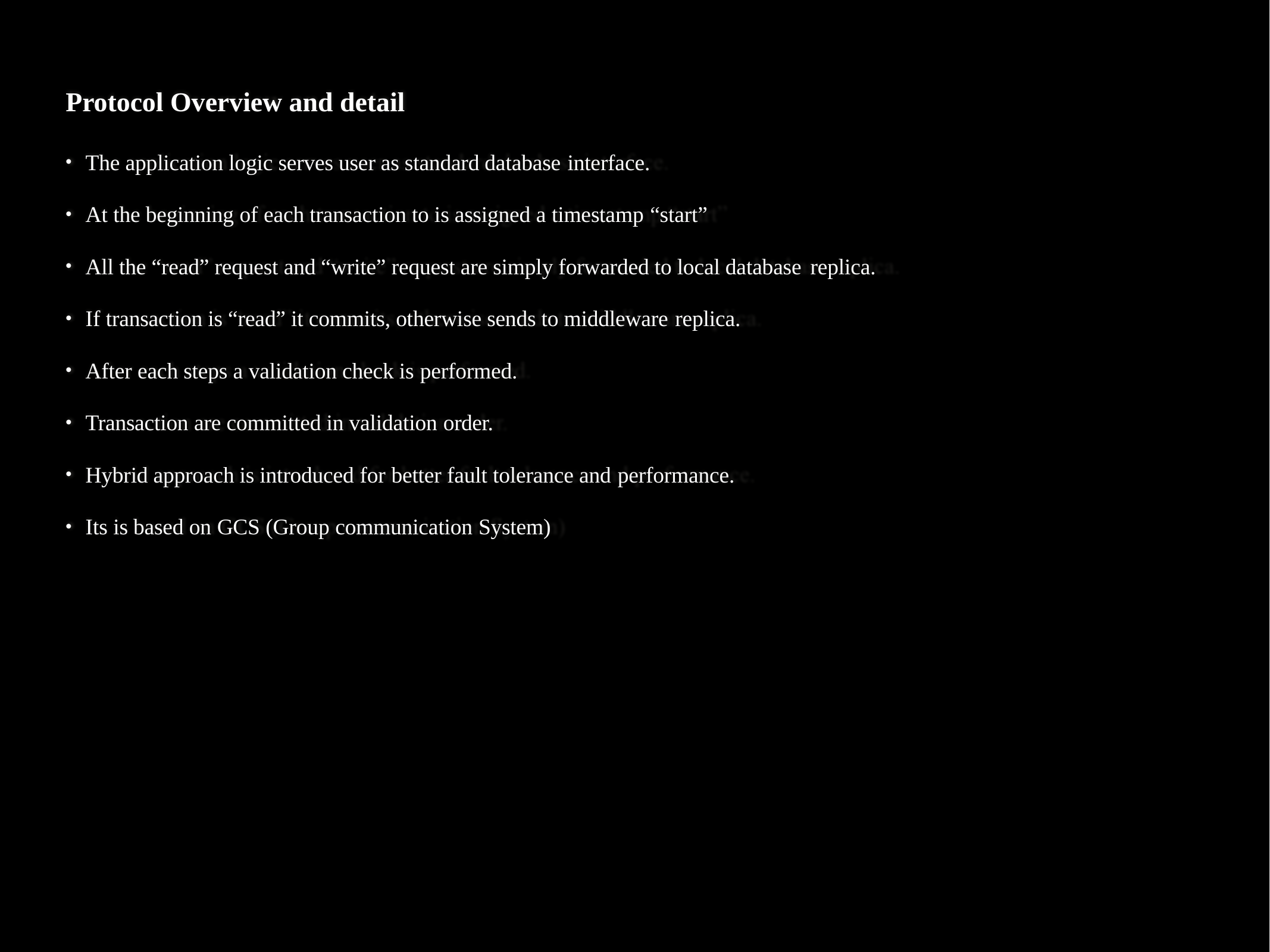

Protocol Overview and detail

The application logic serves user as standard database interface.

At the beginning of each transaction to is assigned a timestamp “start”

All the “read” request and “write” request are simply forwarded to local database replica.

If transaction is “read” it commits, otherwise sends to middleware replica.

After each steps a validation check is performed.

Transaction are committed in validation order.

Hybrid approach is introduced for better fault tolerance and performance.

Its is based on GCS (Group communication System)